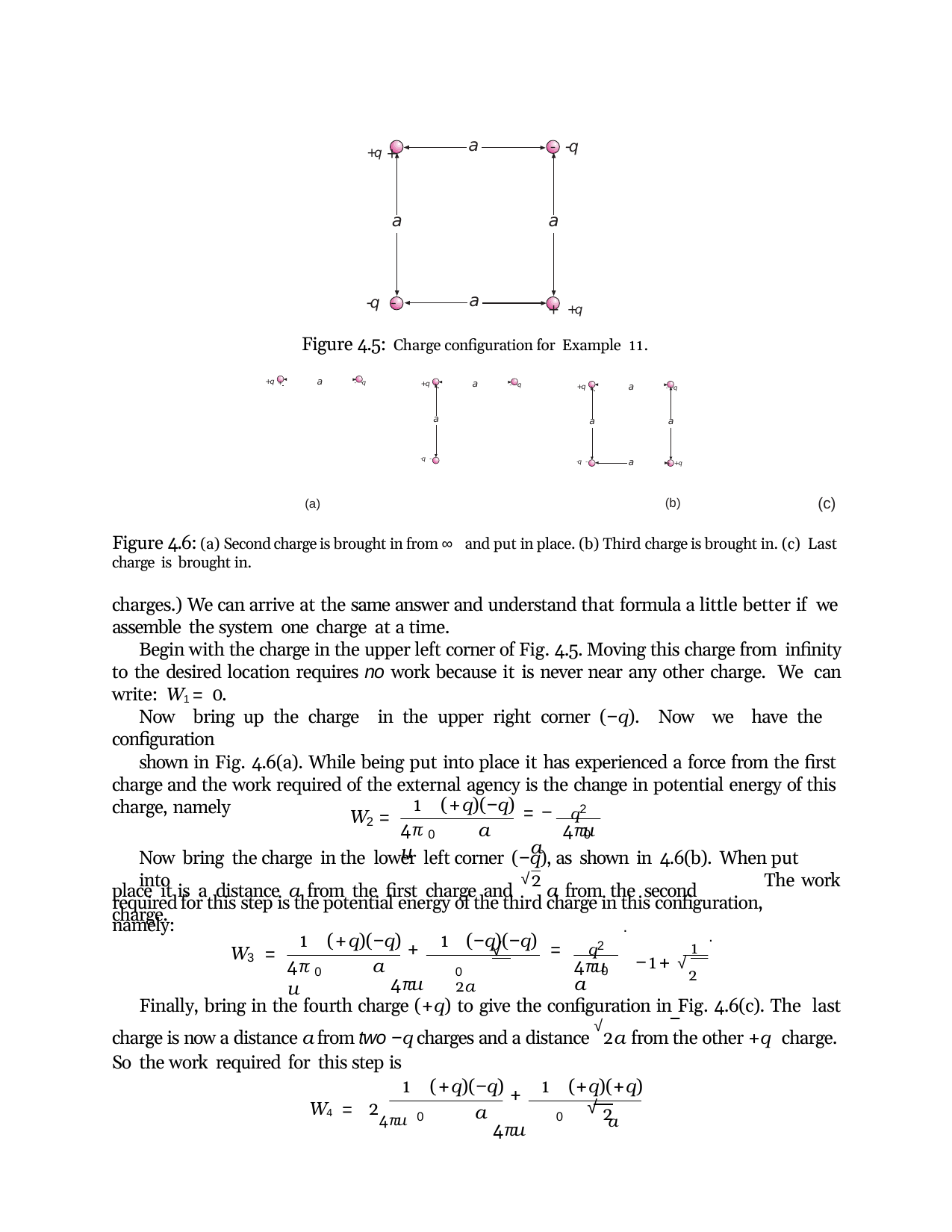

a
+q +
-  -q

a
a

a

-q   -
+ +q

Figure 4.5:  Charge configuration for  Example  11.
+q + 	a	-  -q
+q + 	a	-  -q

+q + 	a	-  -q

a
a
a

-q   -
a	+  +q

-q   -

(a)	(b)	(c)

Figure 4.6: (a) Second charge is brought in from ∞ and put in place. (b) Third charge is brought in. (c)  Last charge  is  brought in.
charges.) We can arrive at the same answer and understand that formula a little better if  we  assemble  the system  one  charge  at a time.
Begin with the charge in the upper left corner of Fig. 4.5. Moving this charge from  infinity to the desired location requires no work because it is never near any other charge.  We  can write:  W1 = 0.
Now  bring up the charge  in the upper right corner (−q).  Now  we  have the   configuration
shown in Fig. 4.6(a). While being put into place it has experienced a force from the first  charge and the work required of the external agency is the change in potential energy of this  charge, namely
q2
1	(+q)(−q)
W  =
= −
a	4πu a
2
4πu

0
0
Now  bring  the charge  in the  lower  left corner  (−q), as  shown  in  4.6(b).  When put  into
place  it is  a  distance  a  from  the  first  charge  and  √ a  from  the  second charge.
2	The work

required for this step is the potential energy of the third charge in this configuration,    namely:
1 .
.
q2
1	(+q)(−q)	1	(−q)(−q)
√
0	0	2a
W	=
−1+ √2
+
a	4πu
=
4πu a
3
4πu

0
Finally, bring in the fourth charge (+q) to give the configuration in Fig. 4.6(c). The  last charge is now a distance a from two −q charges and a distance √2a from the other +q  charge.  So  the work  required  for  this step is

1	(+q)(−q)
1	(+q)(+q)
√ a
W4    = 24πu
+
a	4πu

2
0
0